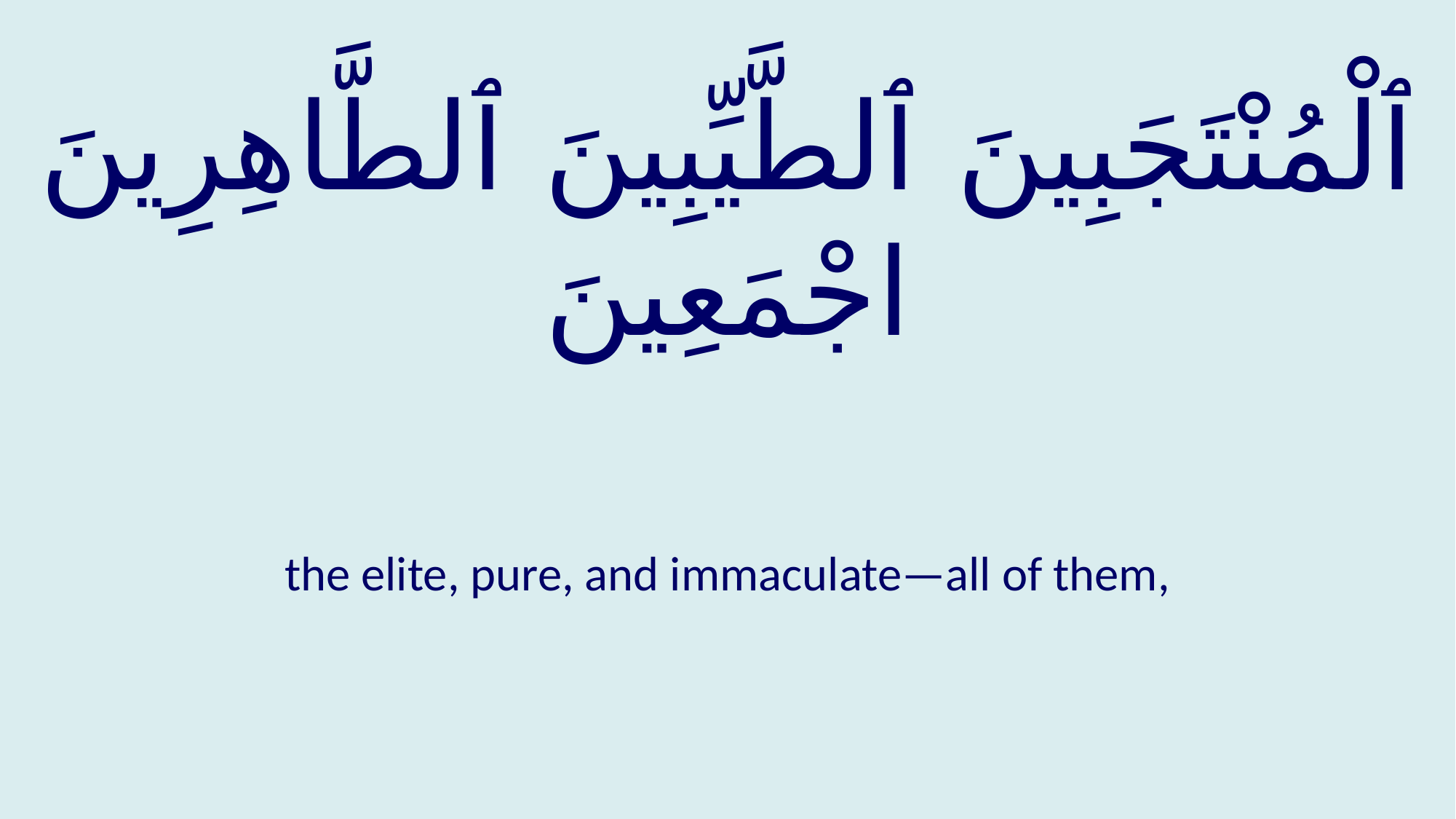

# ٱلْمُنْتَجَبِينَ ٱلطَّيِّبِينَ ٱلطَّاهِرِينَ اجْمَعِينَ
the elite, pure, and immaculate—all of them,